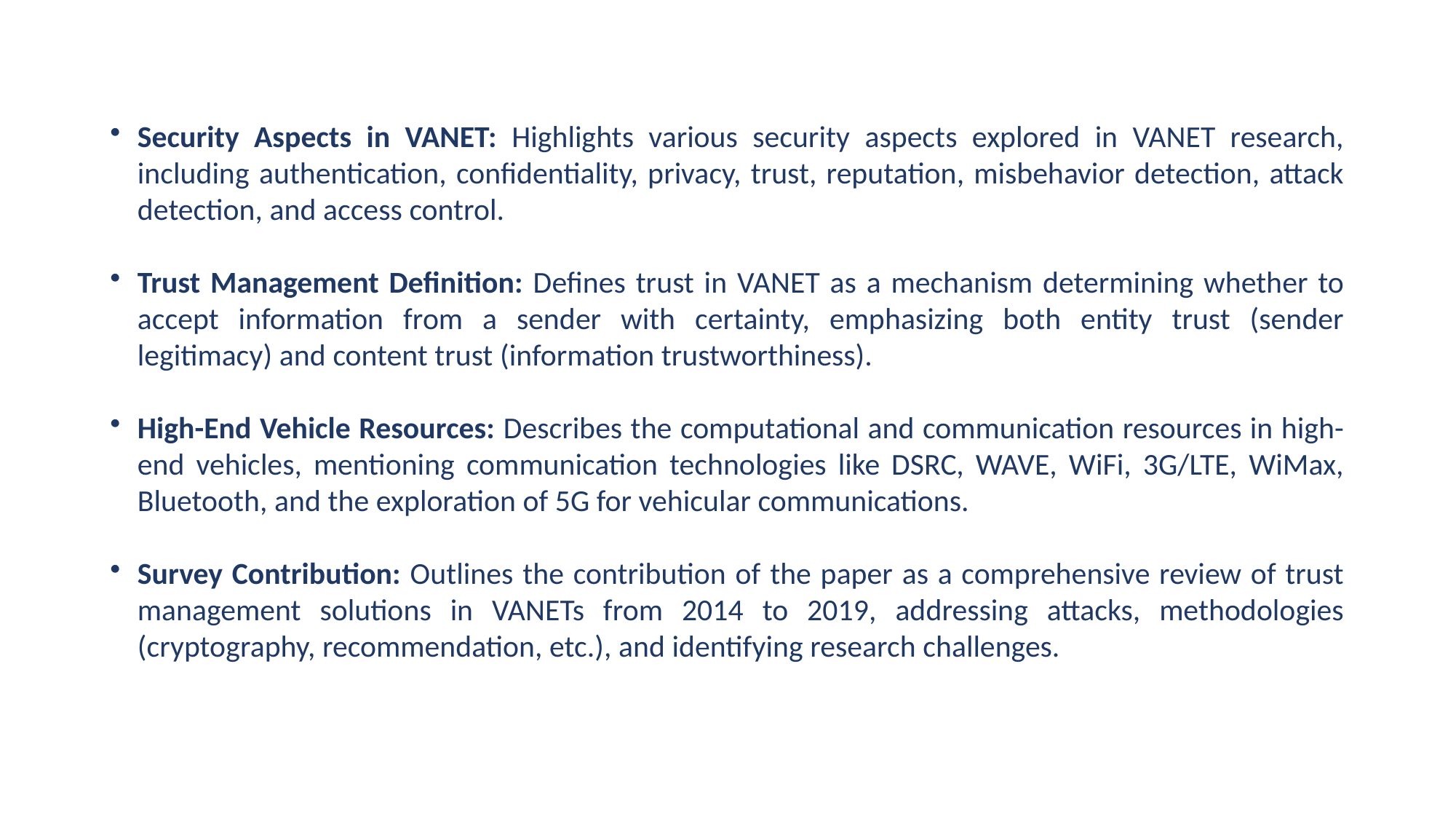

Security Aspects in VANET: Highlights various security aspects explored in VANET research, including authentication, confidentiality, privacy, trust, reputation, misbehavior detection, attack detection, and access control.

Trust Management Definition: Defines trust in VANET as a mechanism determining whether to accept information from a sender with certainty, emphasizing both entity trust (sender legitimacy) and content trust (information trustworthiness).

High-End Vehicle Resources: Describes the computational and communication resources in high-end vehicles, mentioning communication technologies like DSRC, WAVE, WiFi, 3G/LTE, WiMax, Bluetooth, and the exploration of 5G for vehicular communications.

Survey Contribution: Outlines the contribution of the paper as a comprehensive review of trust management solutions in VANETs from 2014 to 2019, addressing attacks, methodologies (cryptography, recommendation, etc.), and identifying research challenges.